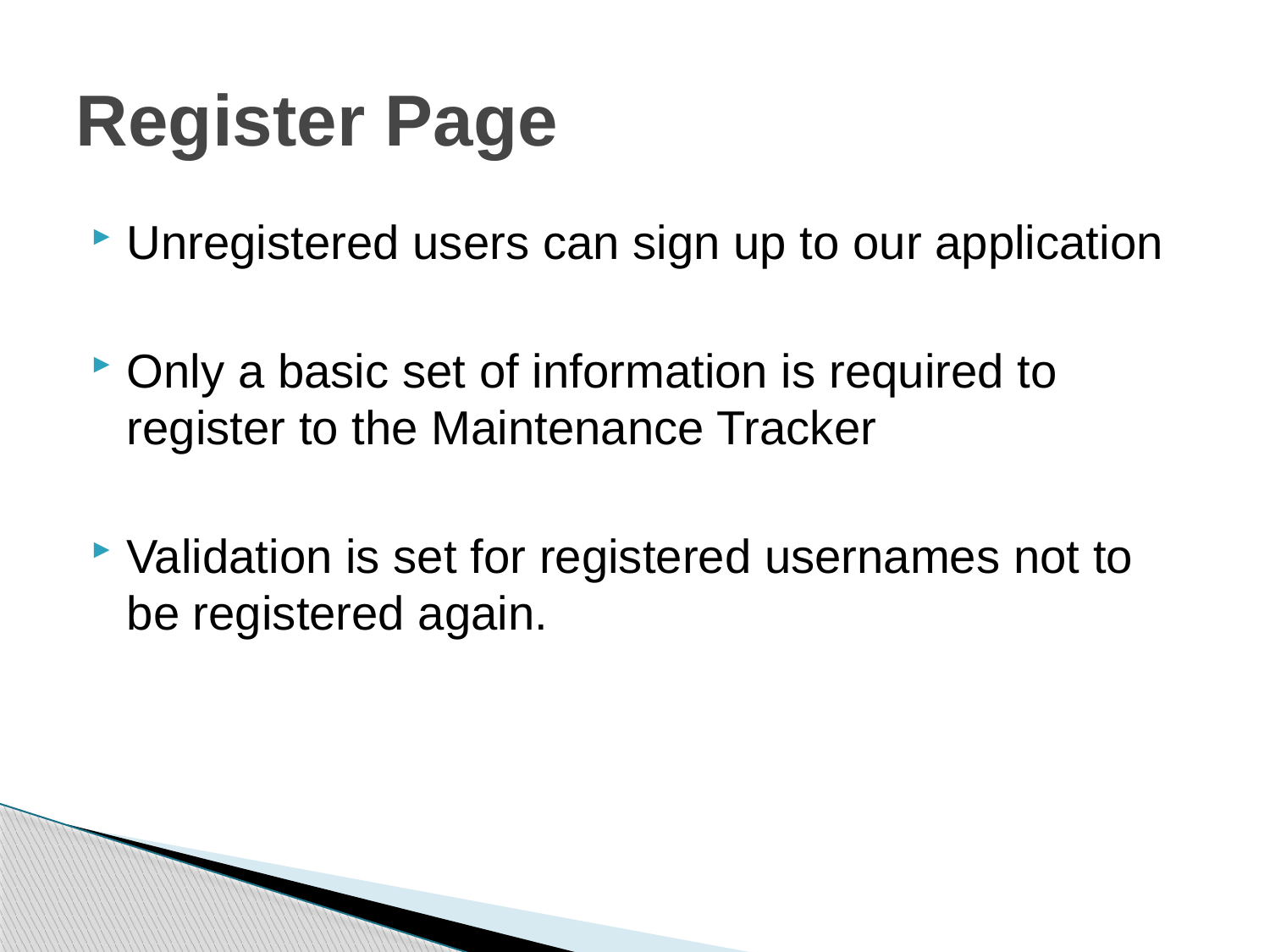

# Register Page
Unregistered users can sign up to our application

Only a basic set of information is required to register to the Maintenance Tracker

Validation is set for registered usernames not to be registered again.